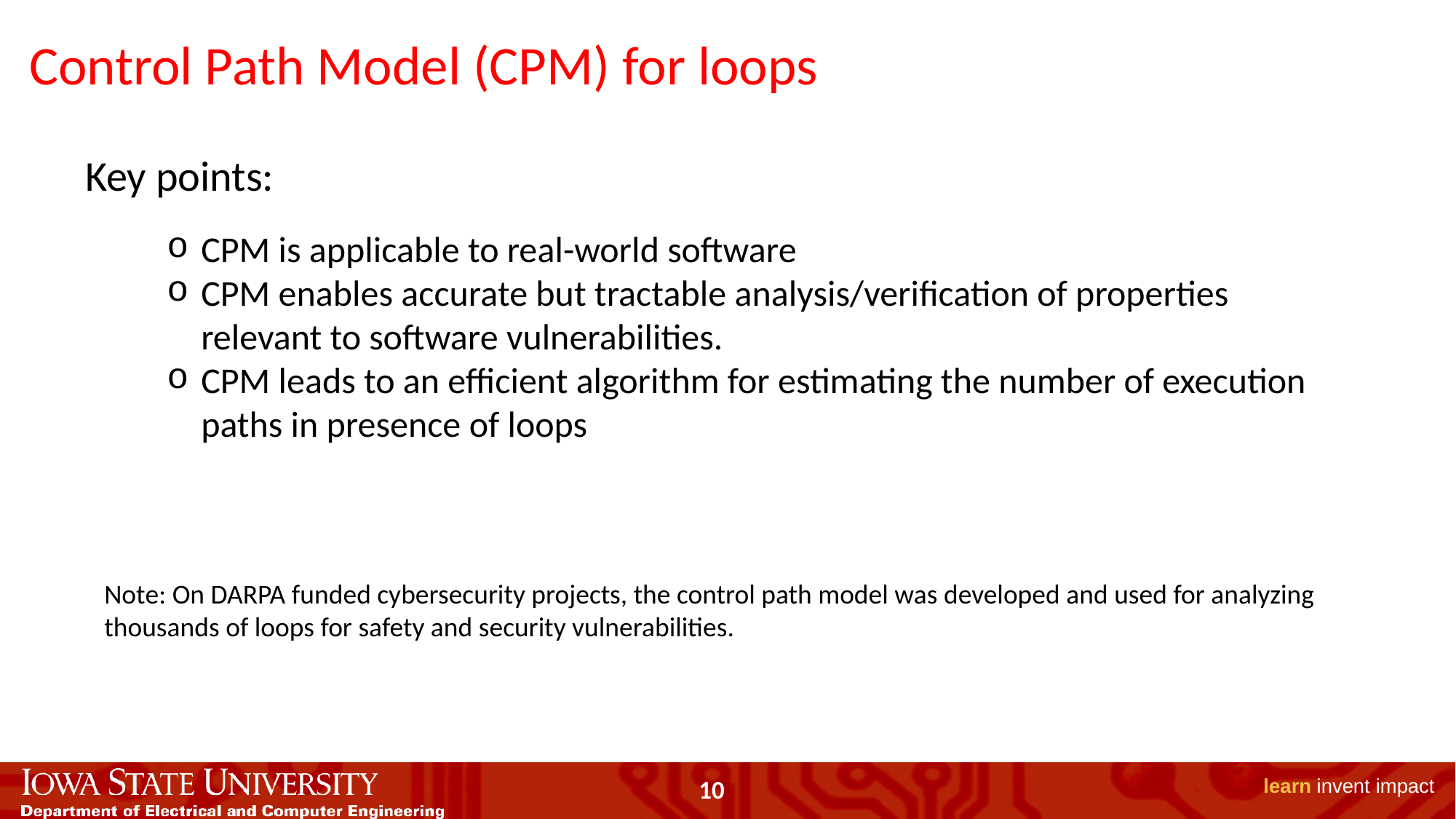

# Control Path Model (CPM) for loops
Key points:
CPM is applicable to real-world software
CPM enables accurate but tractable analysis/verification of properties relevant to software vulnerabilities.
CPM leads to an efficient algorithm for estimating the number of execution paths in presence of loops

Note: On DARPA funded cybersecurity projects, the control path model was developed and used for analyzing thousands of loops for safety and security vulnerabilities.
10